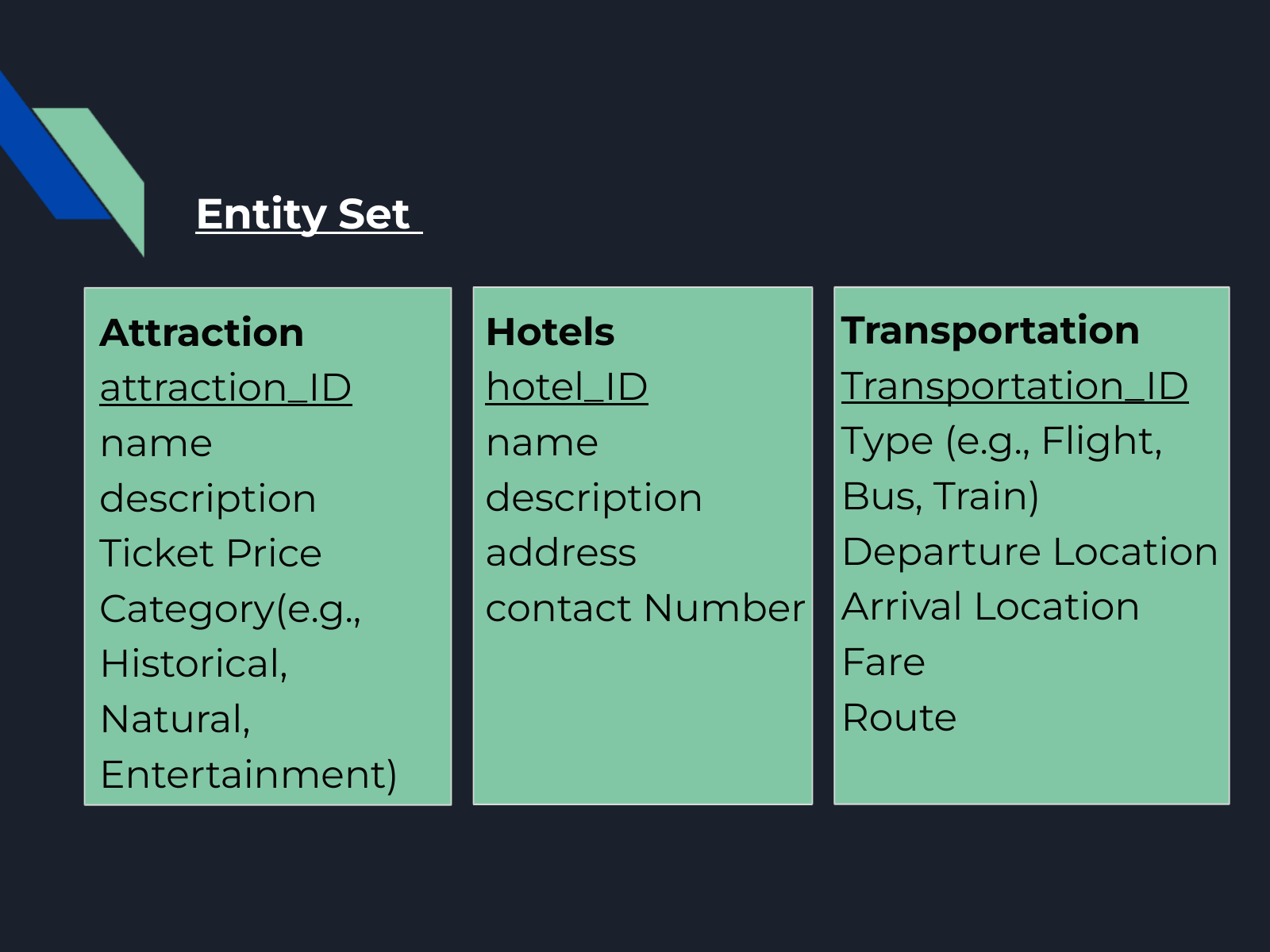

Entity Set

Transportation
Transportation_ID Type (e.g., Flight, Bus, Train)
Departure Location
Arrival Location
Fare
Route
Hotels
hotel_ID
name
description
address
contact Number

Attraction
attraction_ID
name
description
Ticket Price
Category(e.g., Historical, Natural, Entertainment)